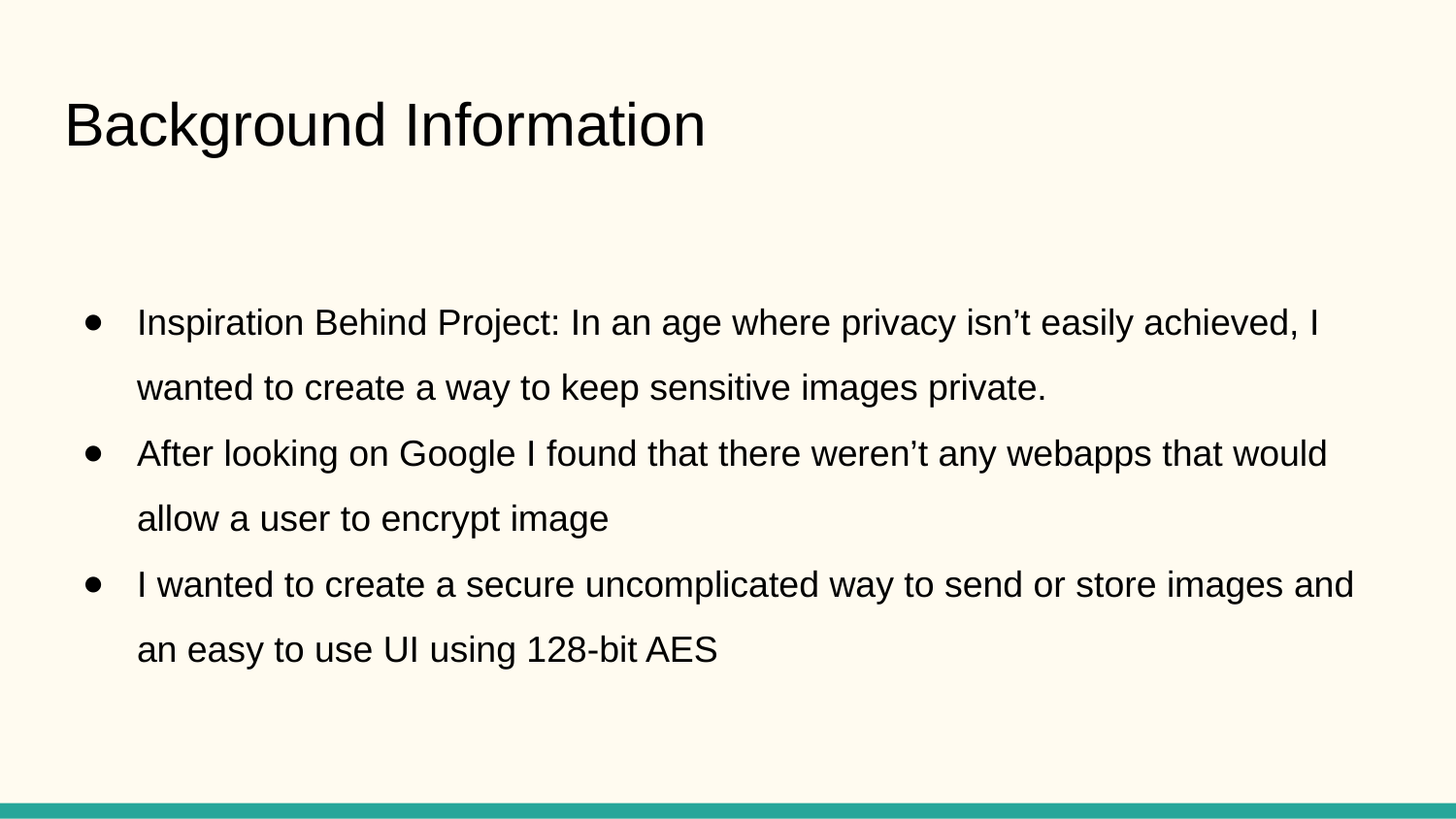

# Background Information

Inspiration Behind Project: In an age where privacy isn’t easily achieved, I wanted to create a way to keep sensitive images private.
After looking on Google I found that there weren’t any webapps that would allow a user to encrypt image
I wanted to create a secure uncomplicated way to send or store images and an easy to use UI using 128-bit AES